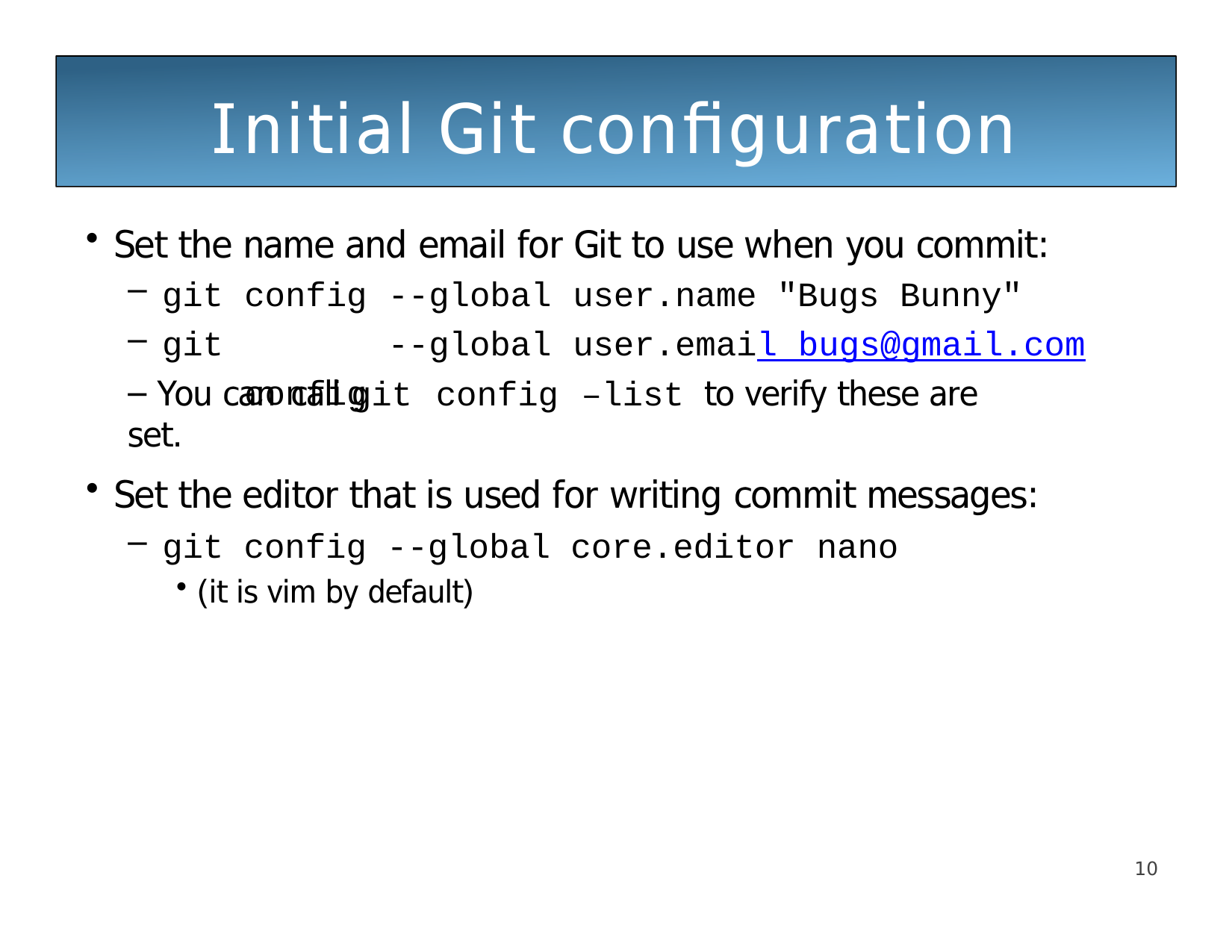

# Initial Git	configuration
Set the name and email for Git to use when you commit:
config  config
user.name "Bugs Bunny"  user.email bugs@gmail.com
git
git
--global
--global
– You can call git	–list to verify these are set.
config
Set the editor that is used for writing commit messages:
git config --global core.editor nano
(it is vim by default)
10